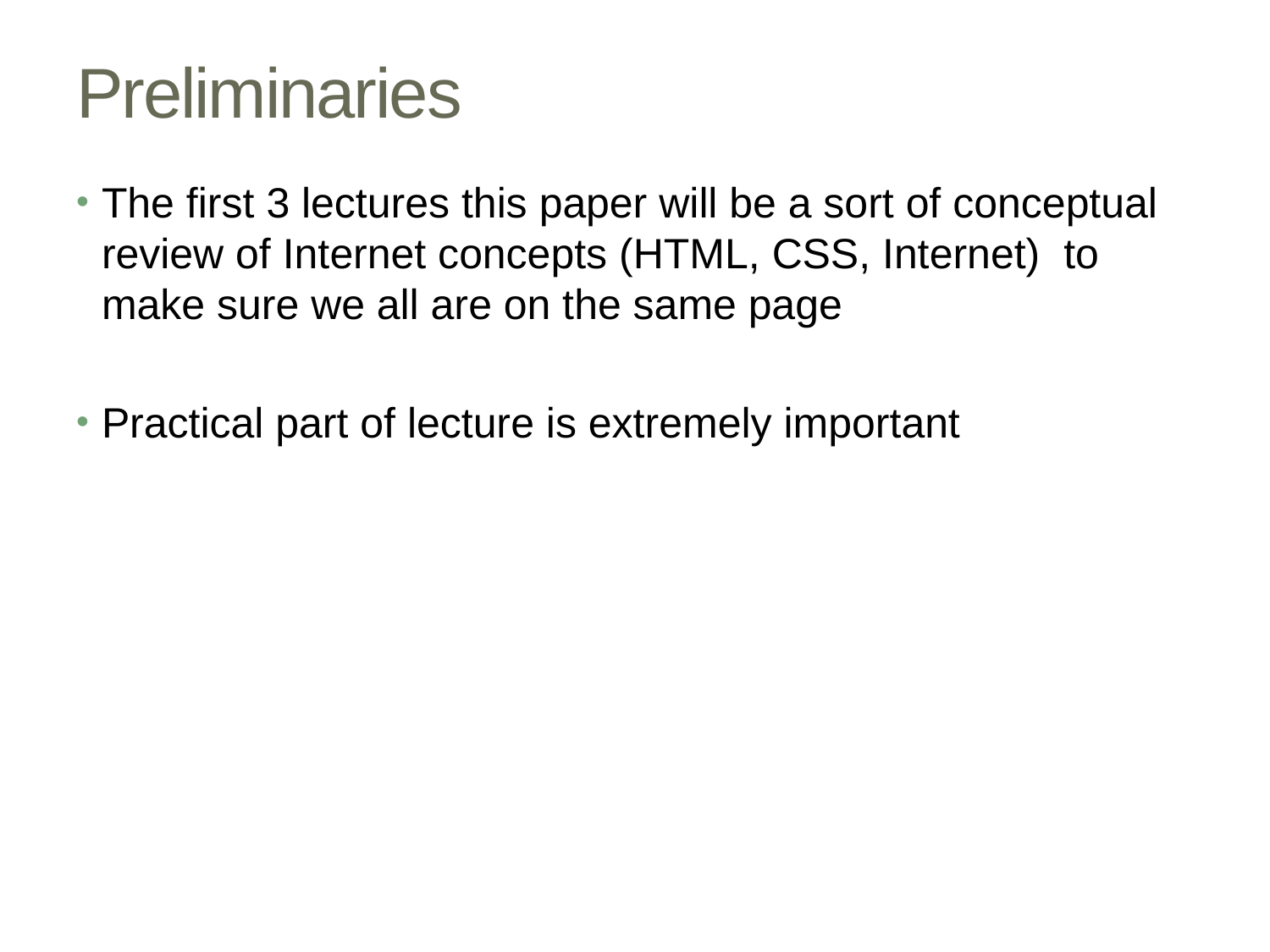

# Preliminaries
The first 3 lectures this paper will be a sort of conceptual review of Internet concepts (HTML, CSS, Internet)  to make sure we all are on the same page

Practical part of lecture is extremely important